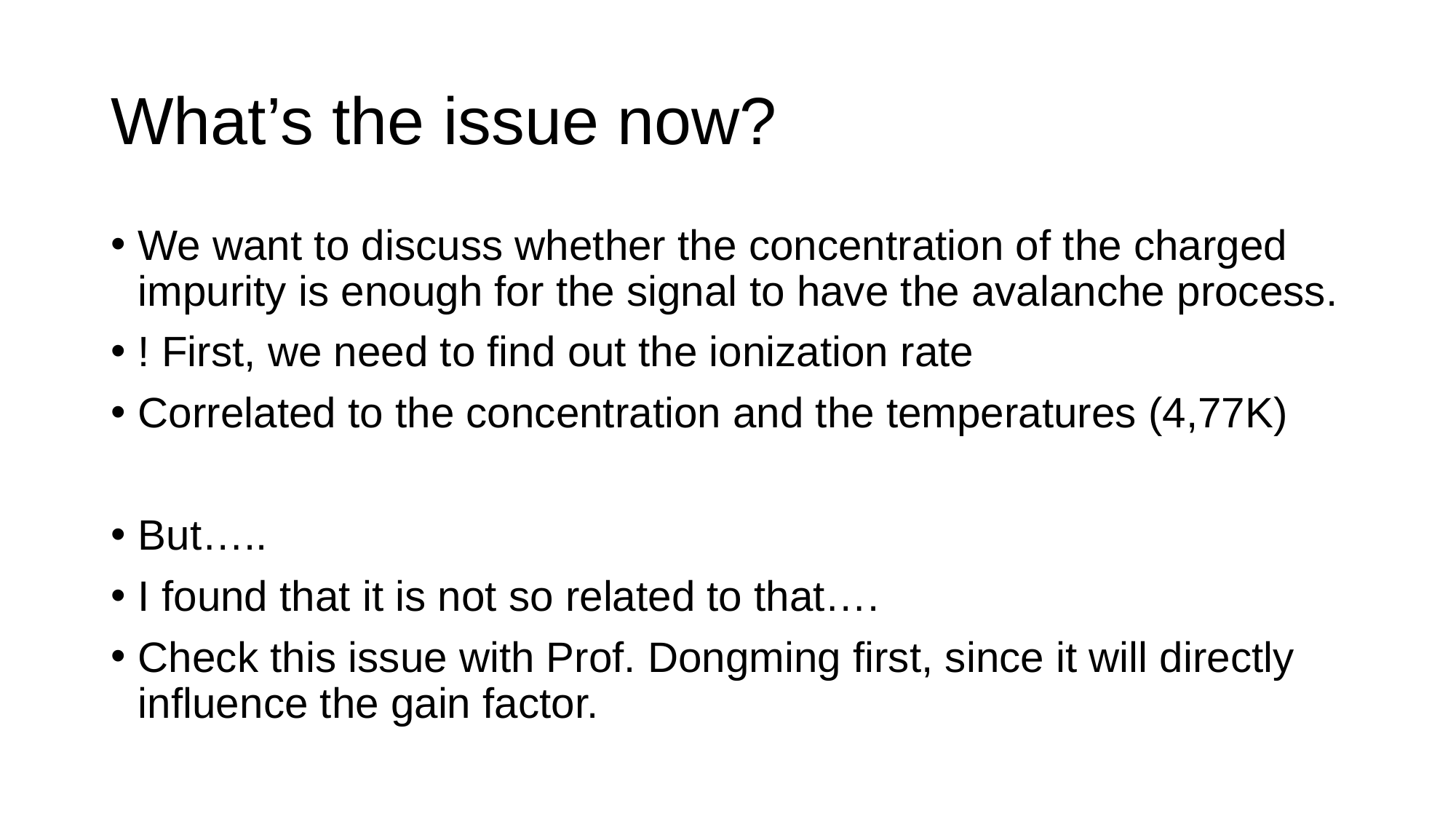

# What’s the issue now?
We want to discuss whether the concentration of the charged impurity is enough for the signal to have the avalanche process.
! First, we need to find out the ionization rate
Correlated to the concentration and the temperatures (4,77K)

But…..
I found that it is not so related to that….
Check this issue with Prof. Dongming first, since it will directly influence the gain factor.